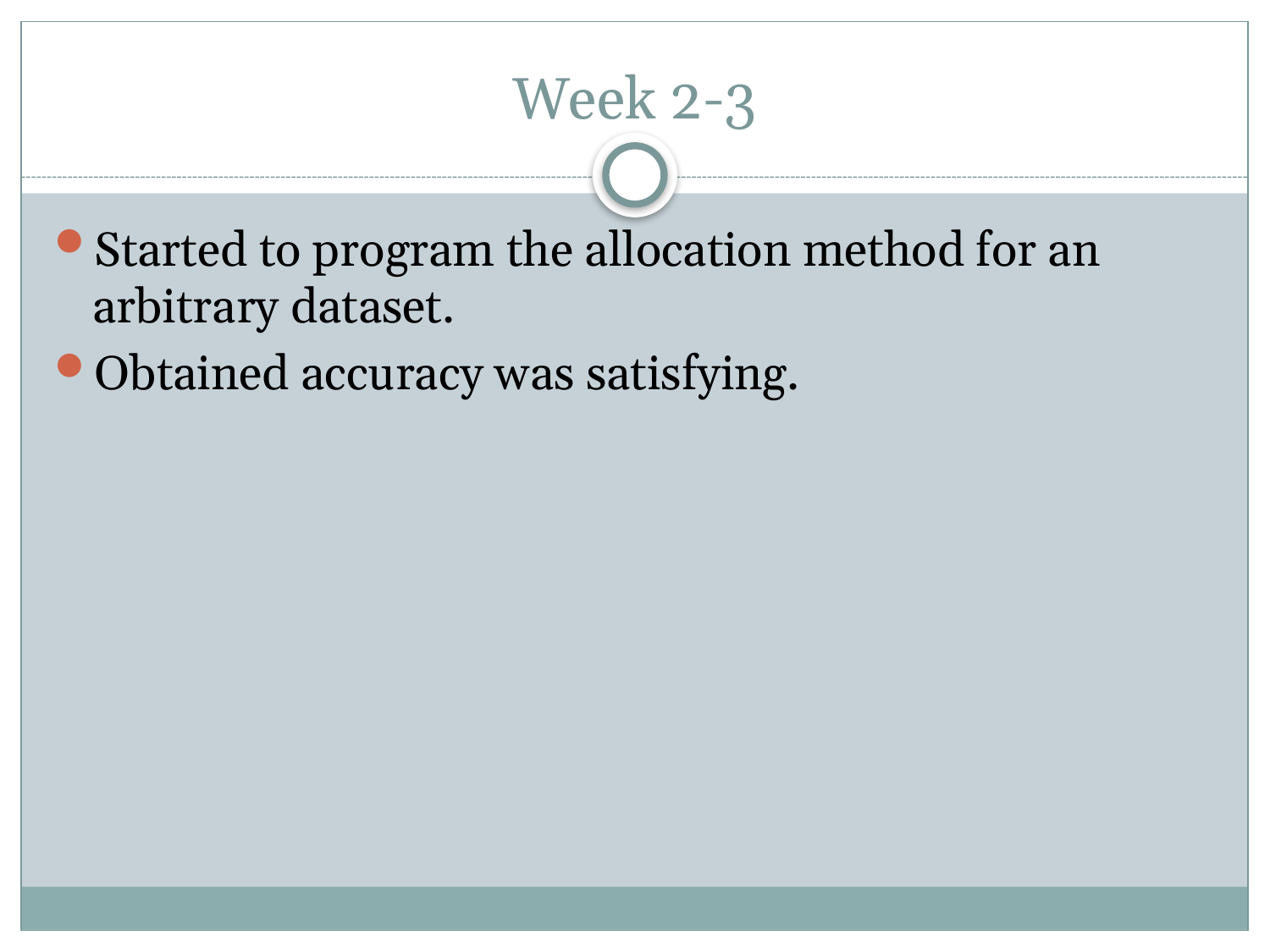

# Week 2-3
Started to program the allocation method for an arbitrary dataset.
Obtained accuracy was satisfying.